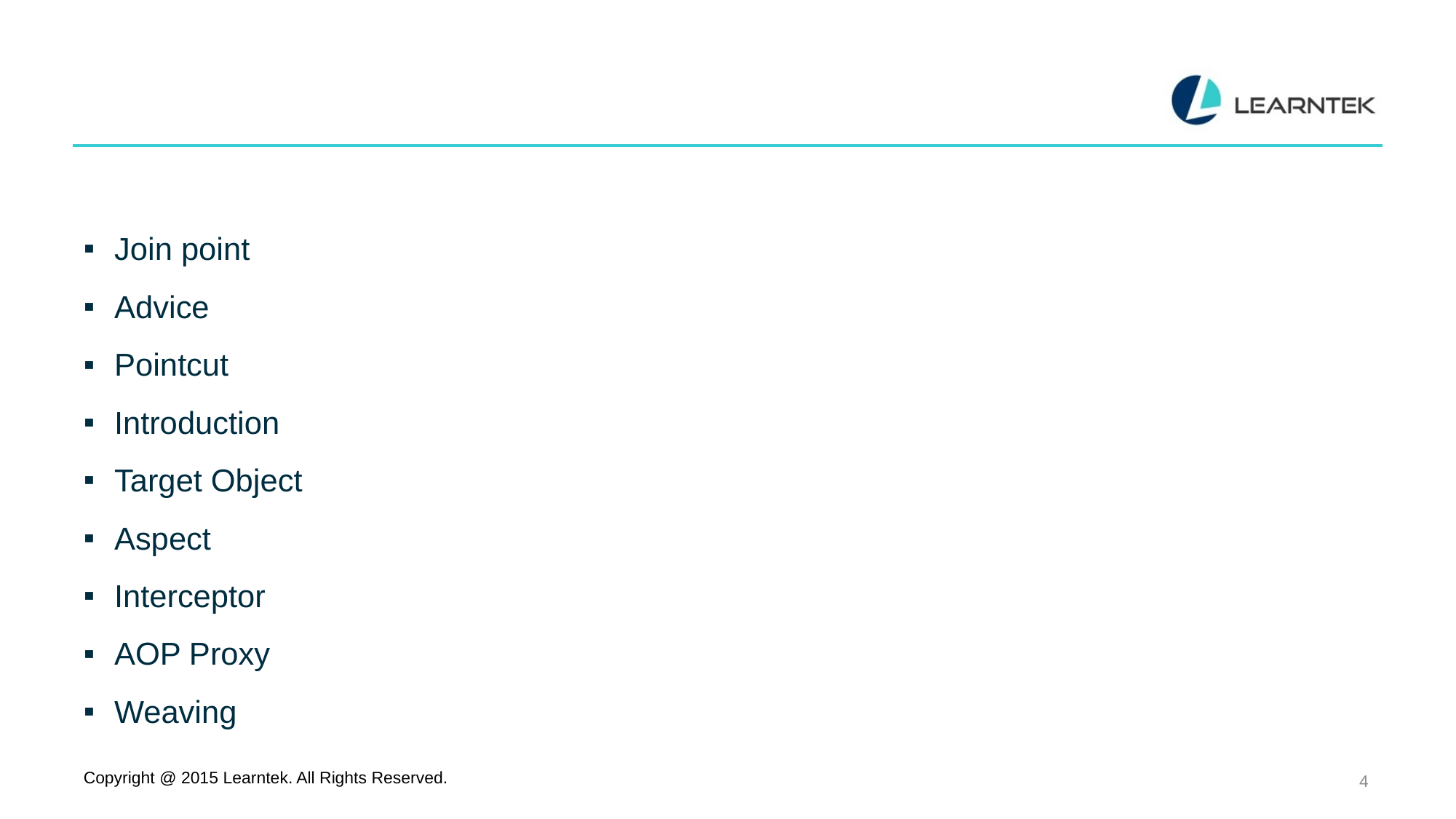

#
Join point
Advice
Pointcut
Introduction
Target Object
Aspect
Interceptor
AOP Proxy
Weaving

Copyright @ 2015 Learntek. All Rights Reserved.
4